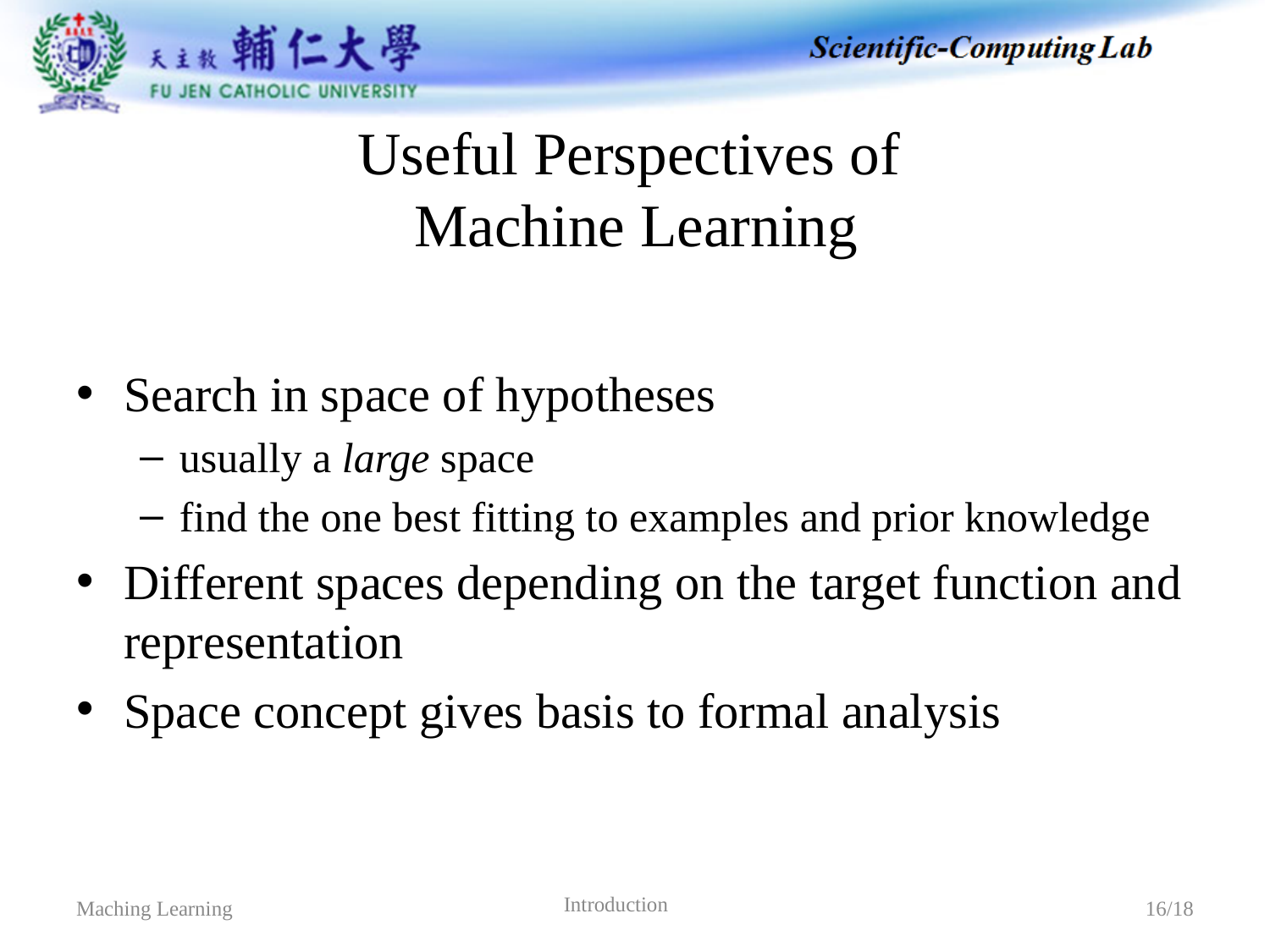

# Useful Perspectives of Machine Learning
Search in space of hypotheses
usually a large space
find the one best fitting to examples and prior knowledge
Different spaces depending on the target function and representation
Space concept gives basis to formal analysis
Introduction
Maching Learning
16/18